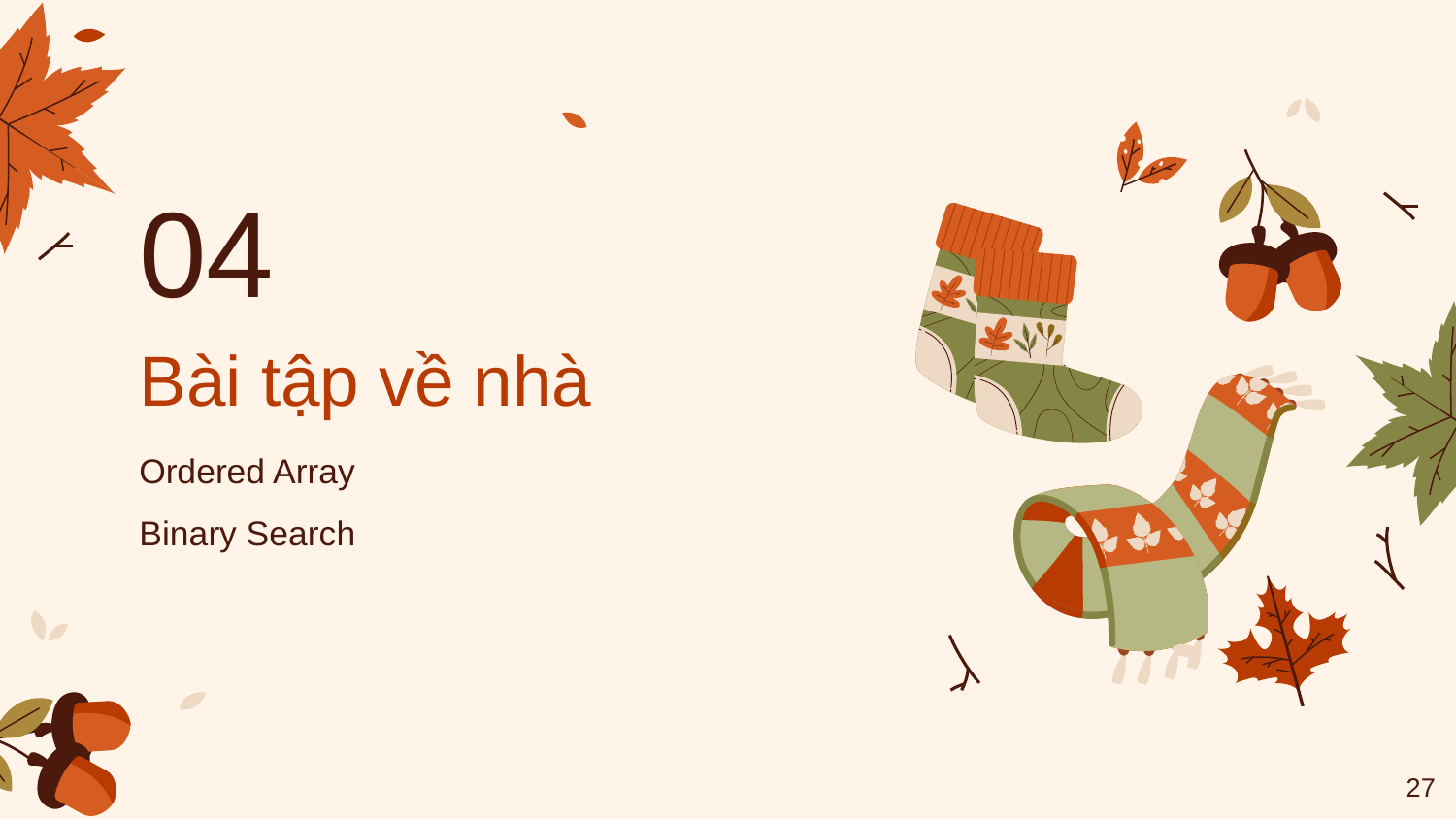

04
# Bài tập về nhà
Ordered Array
Binary Search

27